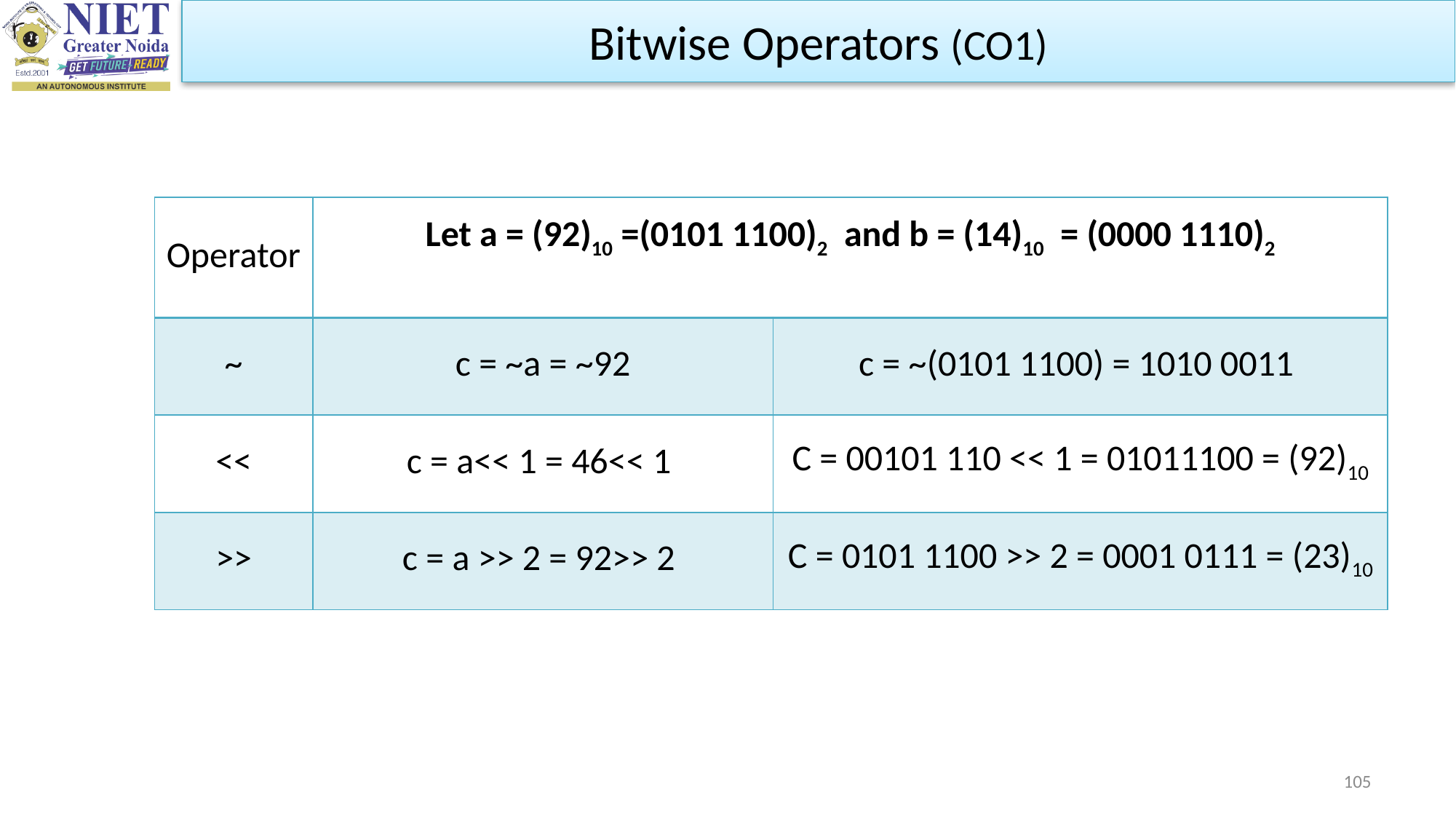

Bitwise Operators (CO1)
| Operator | Let a = (92)10 =(0101 1100)2 and b = (14)10 = (0000 1110)2 |  |
| --- | --- | --- |
| ~ | c = ~a = ~92 | c = ~(0101 1100) = 1010 0011 |
| << | c = a<< 1 = 46<< 1 | C = 00101 110 << 1 = 01011100 = (92)10 |
| >> | c = a >> 2 = 92>> 2 | C = 0101 1100 >> 2 = 0001 0111 = (23)10 |
105